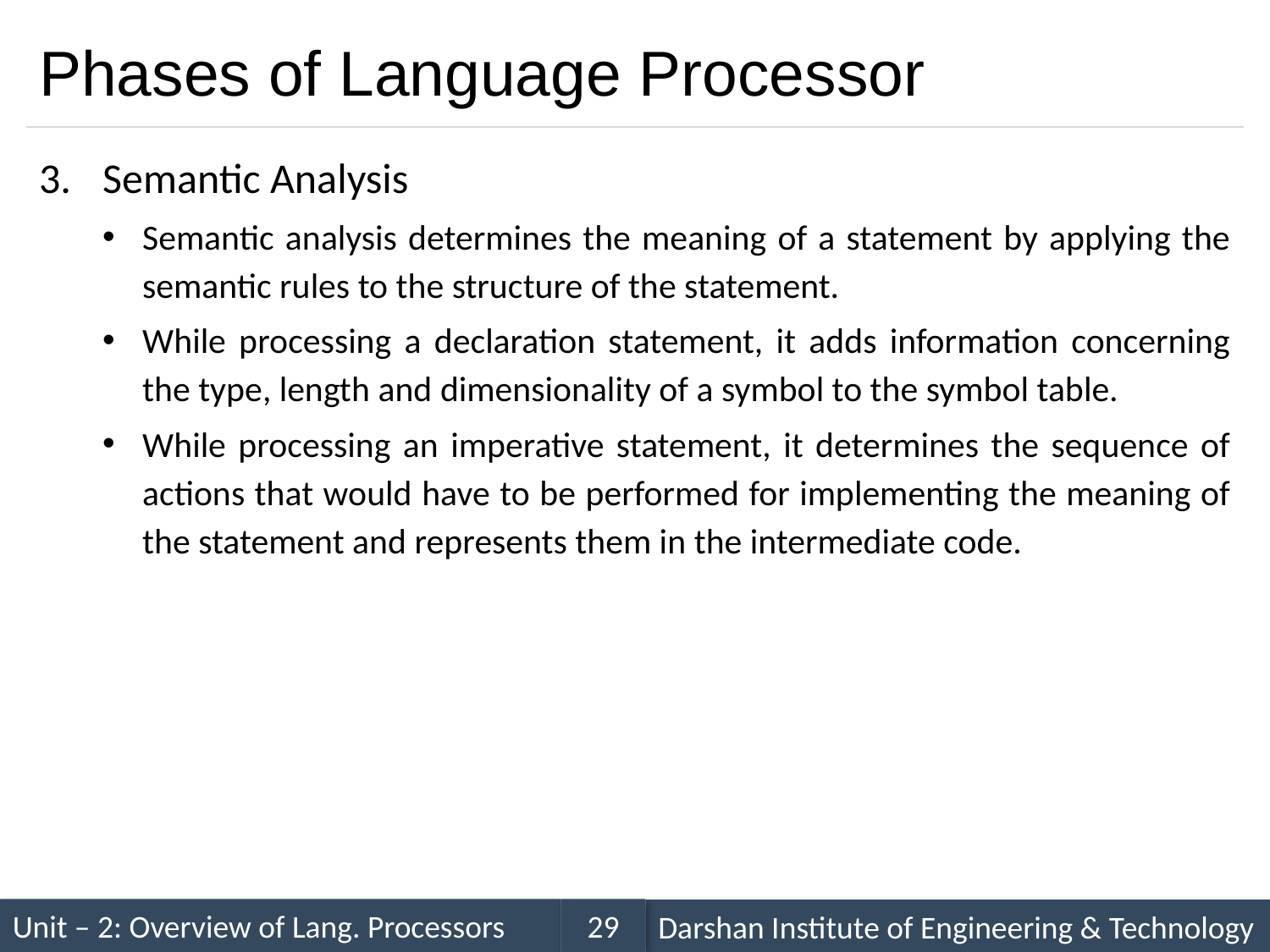

# Phases of Language Processor
Semantic Analysis
Semantic analysis determines the meaning of a statement by applying the semantic rules to the structure of the statement.
While processing a declaration statement, it adds information concerning the type, length and dimensionality of a symbol to the symbol table.
While processing an imperative statement, it determines the sequence of actions that would have to be performed for implementing the meaning of the statement and represents them in the intermediate code.